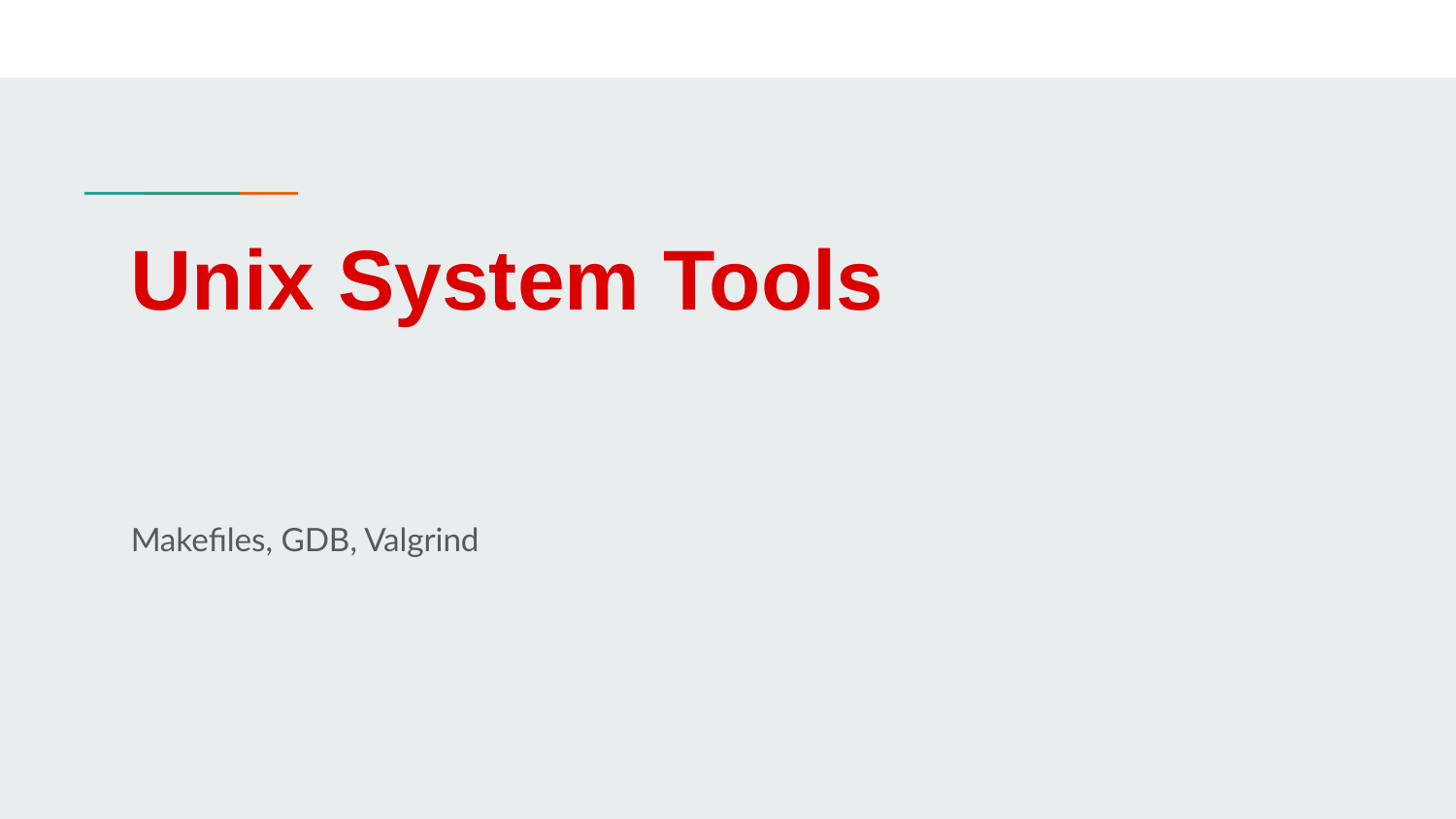

# Unix System Tools
Makefiles, GDB, Valgrind